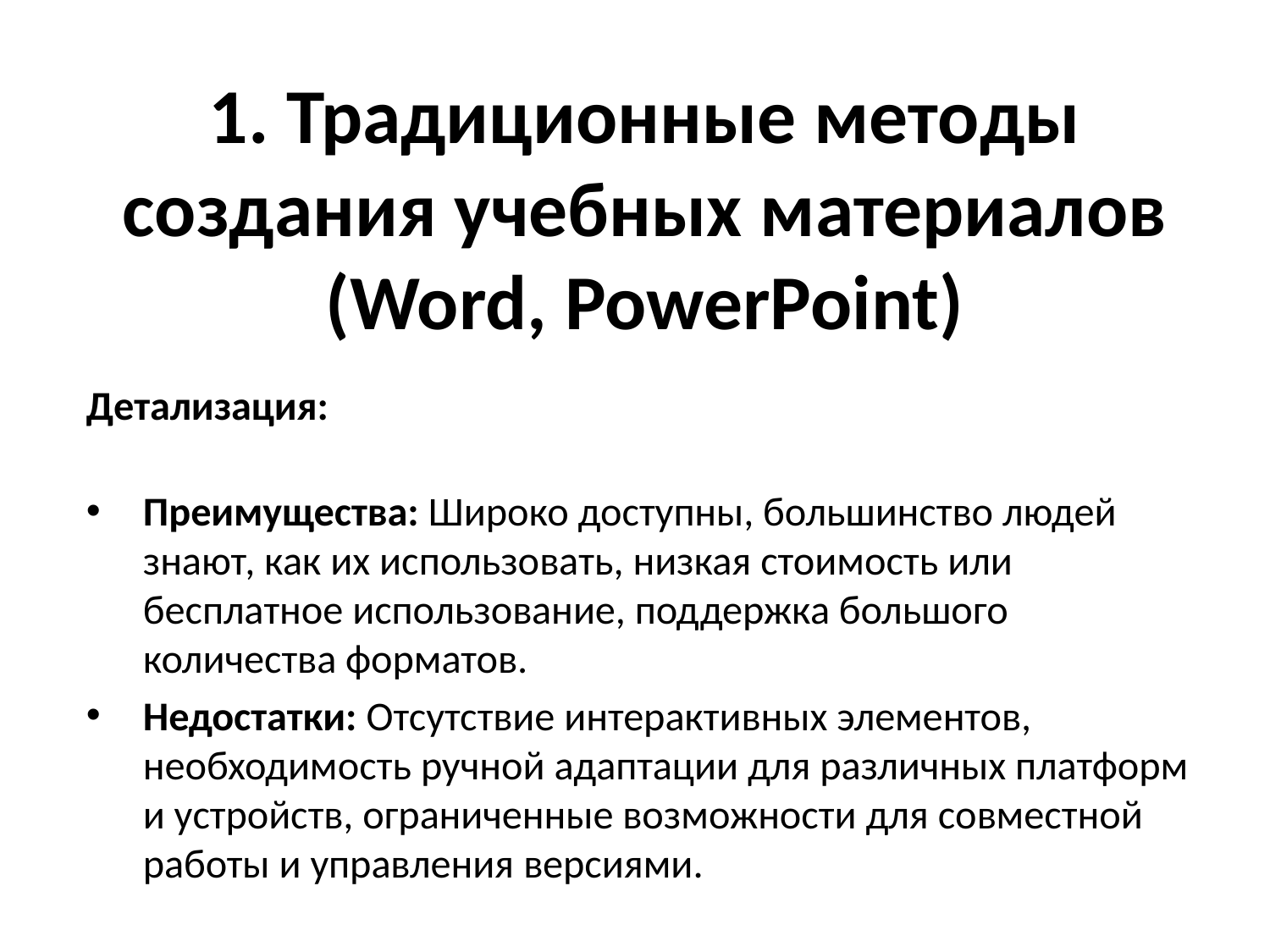

# 1. Традиционные методы создания учебных материалов (Word, PowerPoint)

Детализация:

Преимущества: Широко доступны, большинство людей знают, как их использовать, низкая стоимость или бесплатное использование, поддержка большого количества форматов.
Недостатки: Отсутствие интерактивных элементов, необходимость ручной адаптации для различных платформ и устройств, ограниченные возможности для совместной работы и управления версиями.